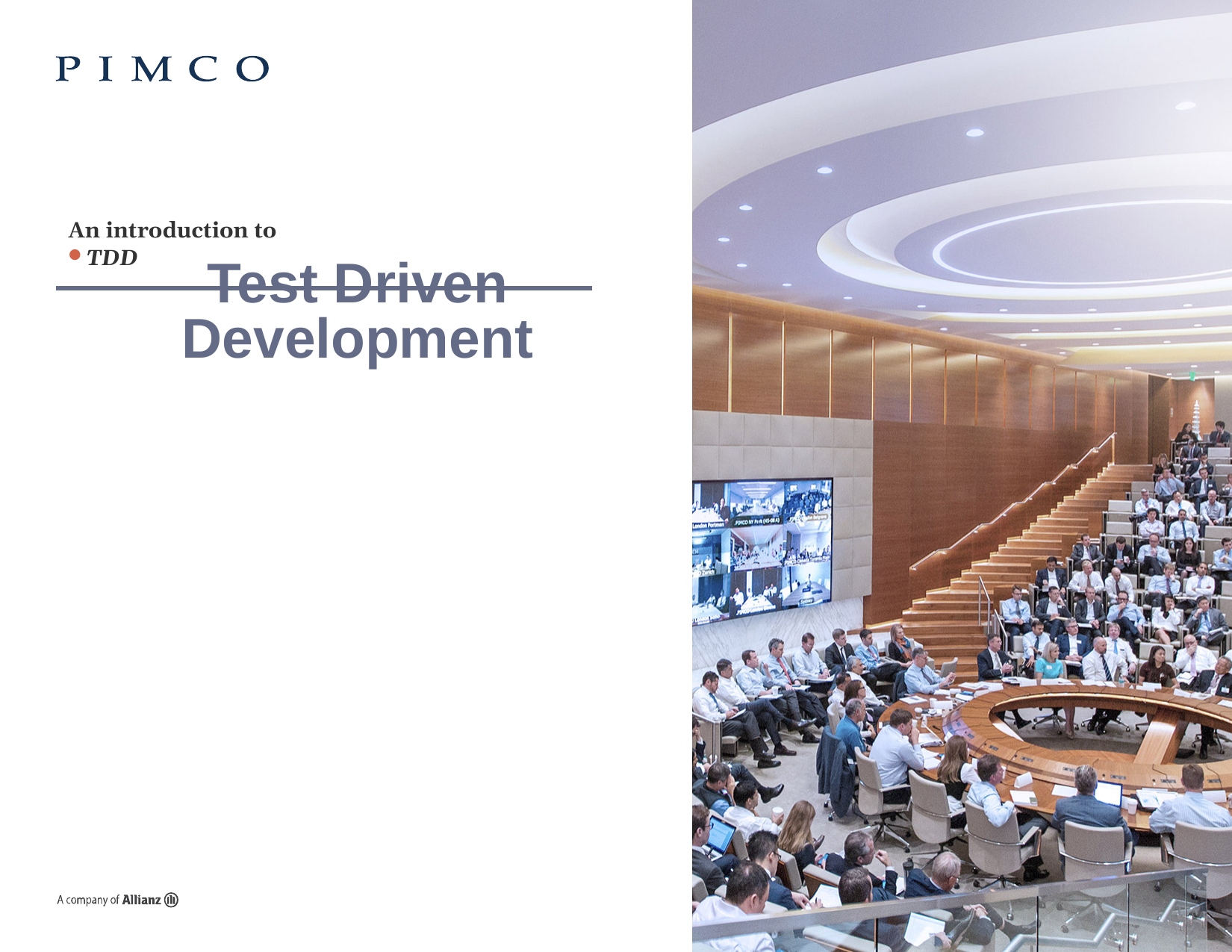

An introduction to
TDD
# Test Driven Development